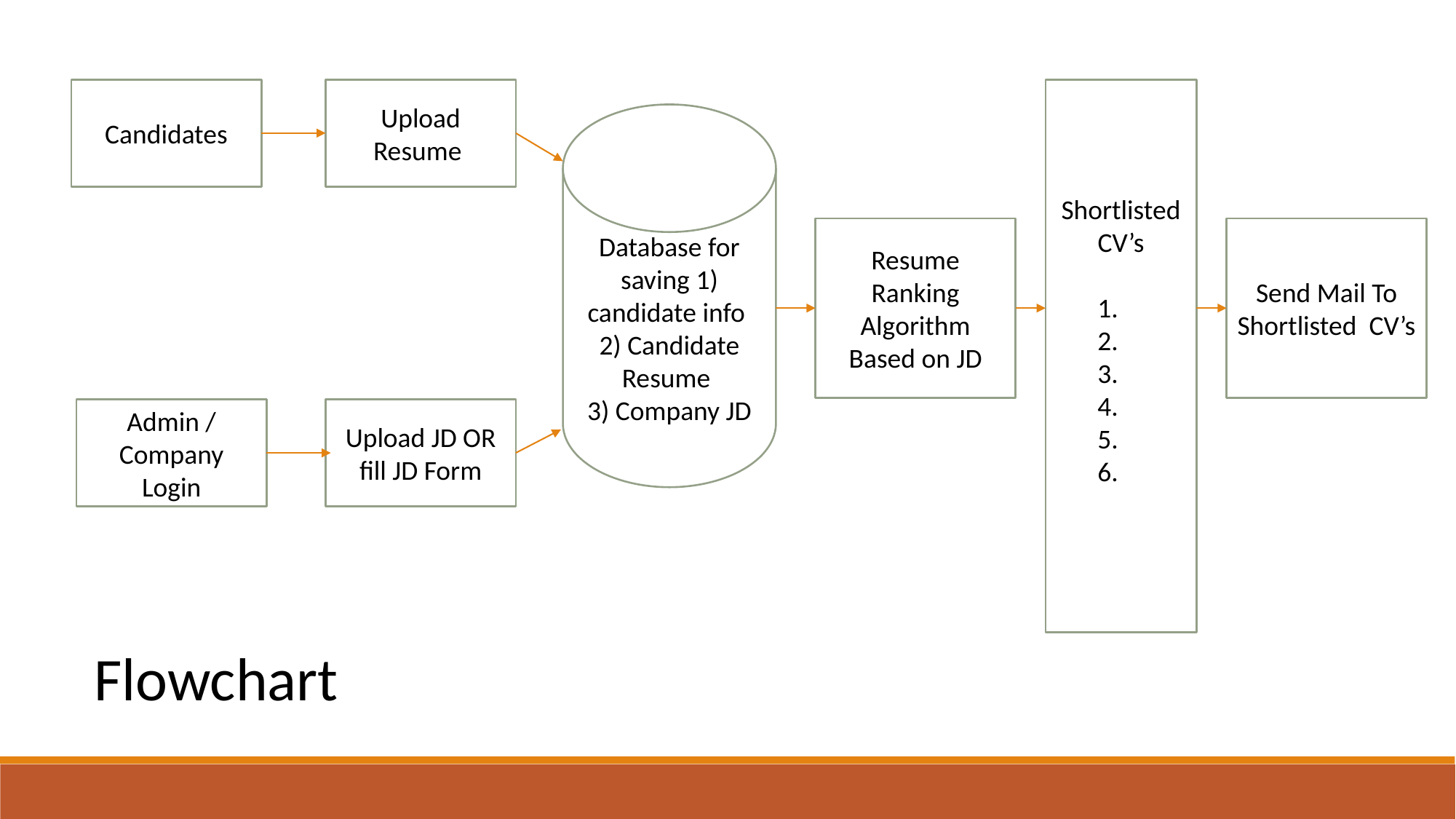

Candidates
Upload Resume
Shortlisted CV’s

Database for saving 1) candidate info
2) Candidate Resume
3) Company JD
Send Mail To Shortlisted  CV’s
Resume Ranking Algorithm Based on JD
Admin / Company Login
Upload JD OR fill JD Form
Flowchart